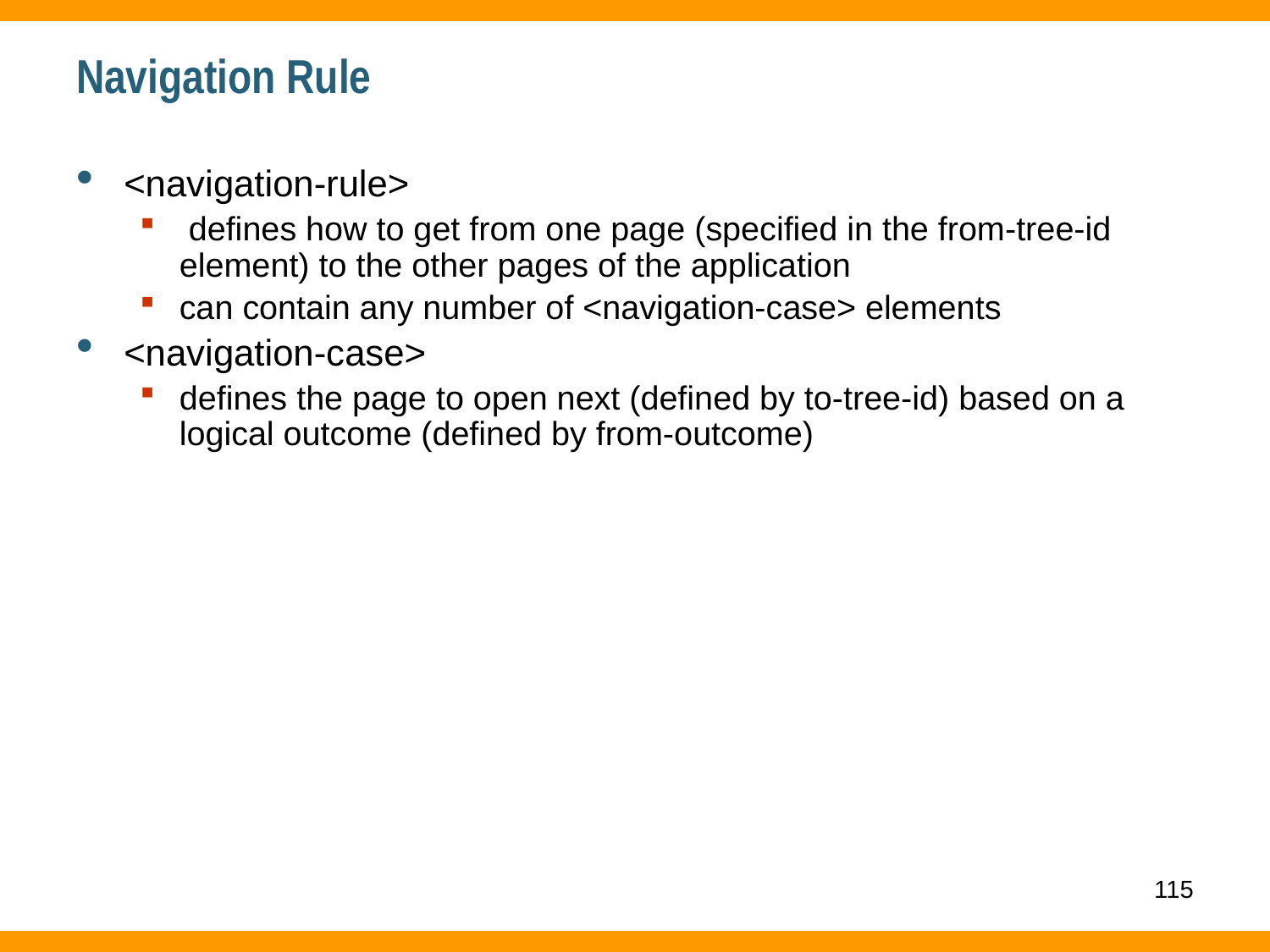

# Navigation Rule
<navigation-rule>
 defines how to get from one page (specified in the from-tree-id element) to the other pages of the application
can contain any number of <navigation-case> elements
<navigation-case>
defines the page to open next (defined by to-tree-id) based on a logical outcome (defined by from-outcome)
115